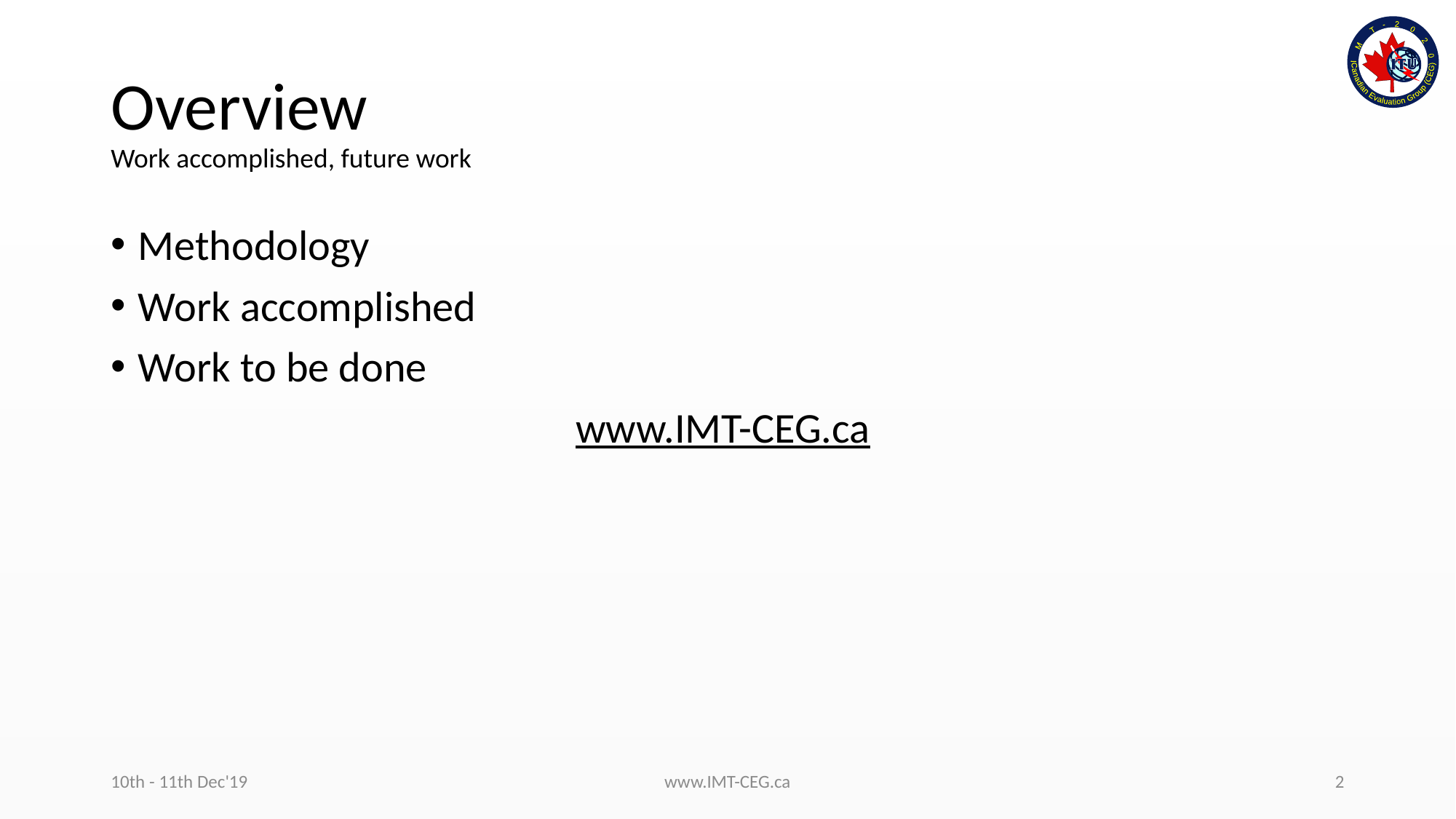

# Overview Work accomplished, future work
Methodology
Work accomplished
Work to be done
www.IMT-CEG.ca

10th - 11th Dec'19
www.IMT-CEG.ca
2